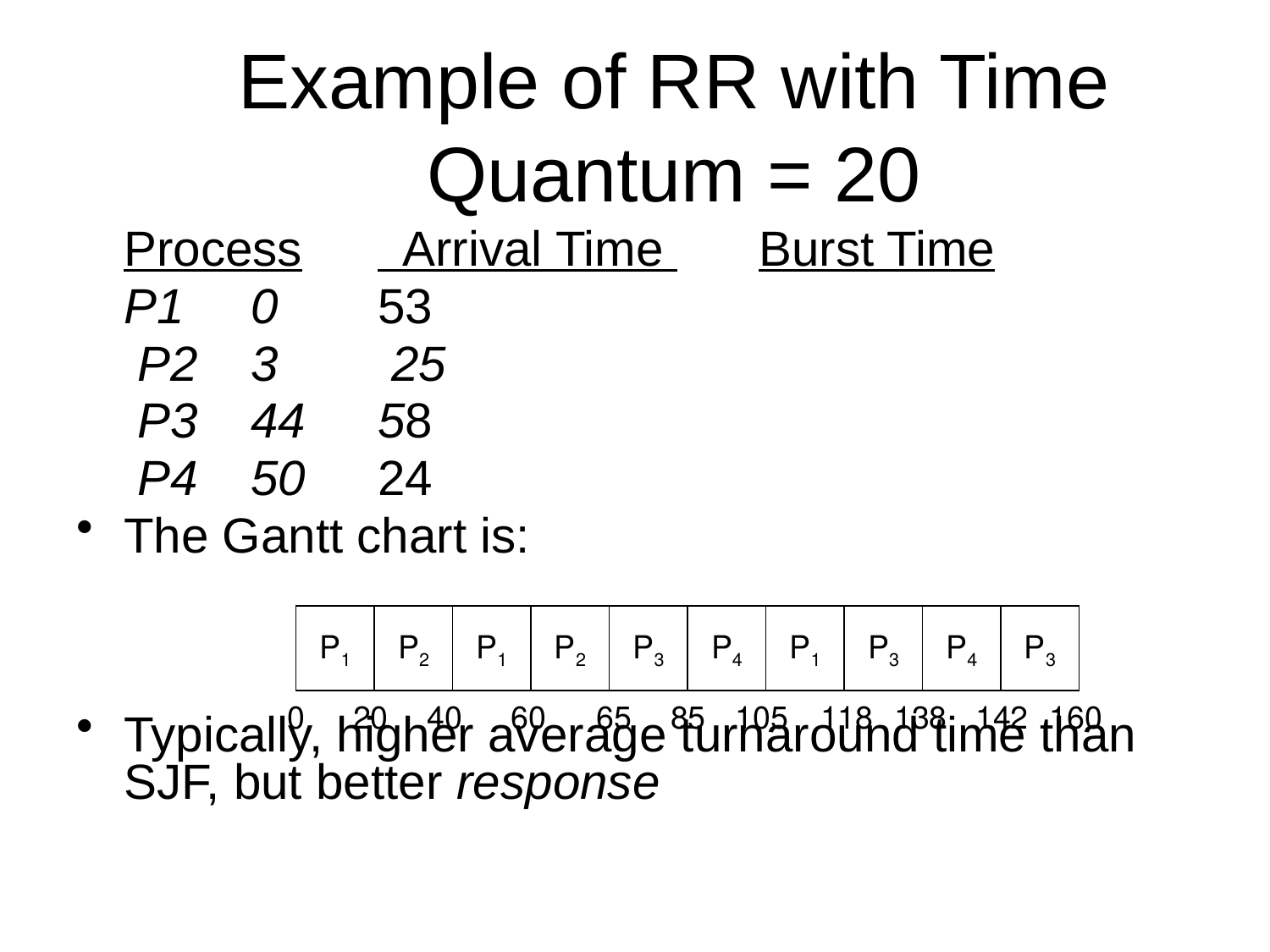

Example of RR with Time Quantum = 20
	Process	  Arrival Time 	Burst Time
	P1	0	53
	 P2	3	 25
	 P3	44	58
	 P4	50 	24
The Gantt chart is:
Typically, higher average turnaround time than SJF, but better response
P1
P2
P1
P2
P3
P4
P1
P3
P4
P3
0
20
40
60
65
85
105
118
138
142
160